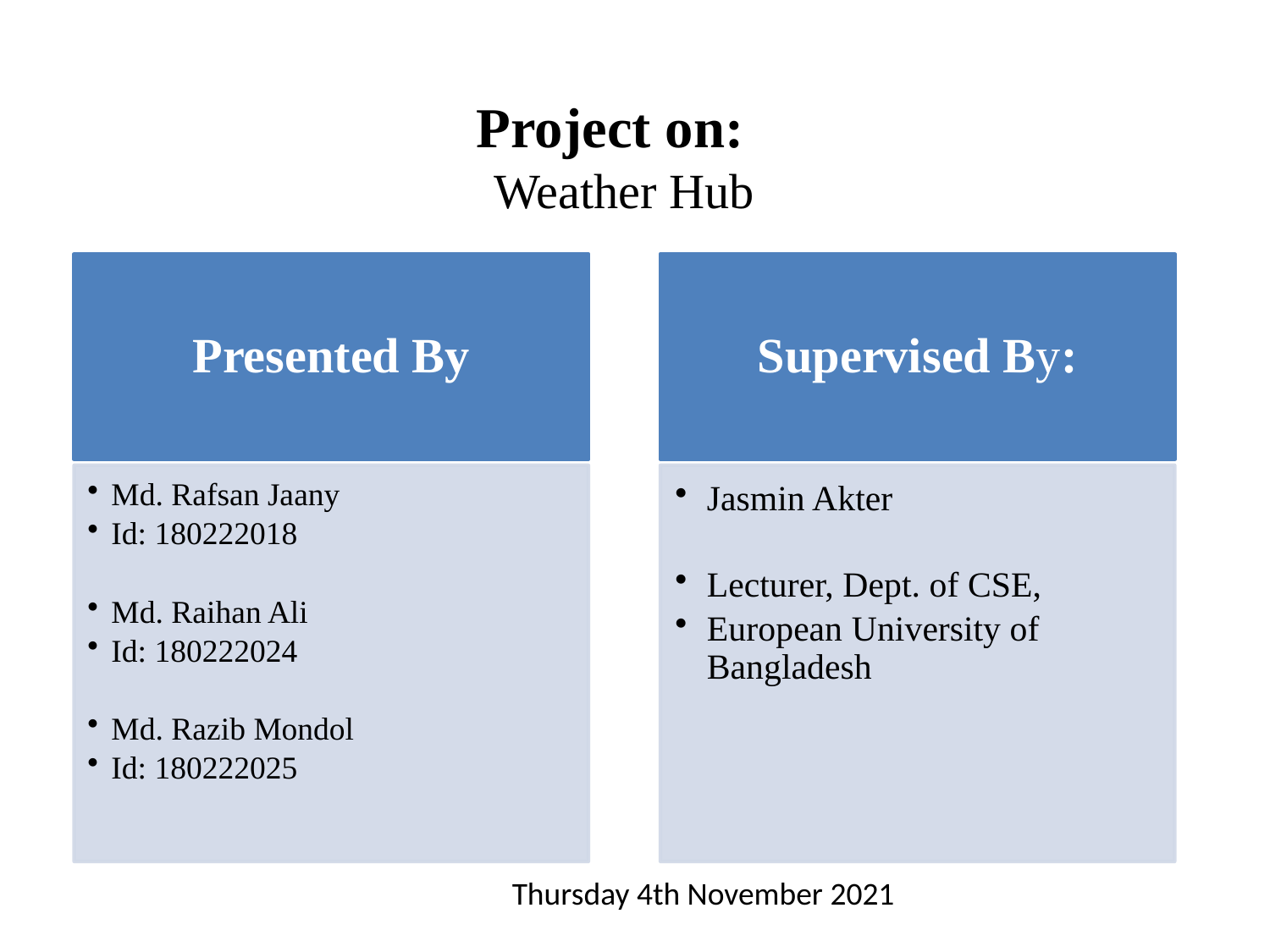

# Project on: Weather Hub
Presented By
Md. Rafsan Jaany
Id: 180222018

Md. Raihan Ali
Id: 180222024

Md. Razib Mondol
Id: 180222025

Supervised By:
Jasmin Akter

Lecturer, Dept. of CSE,
European University of Bangladesh
Thursday 4th November 2021